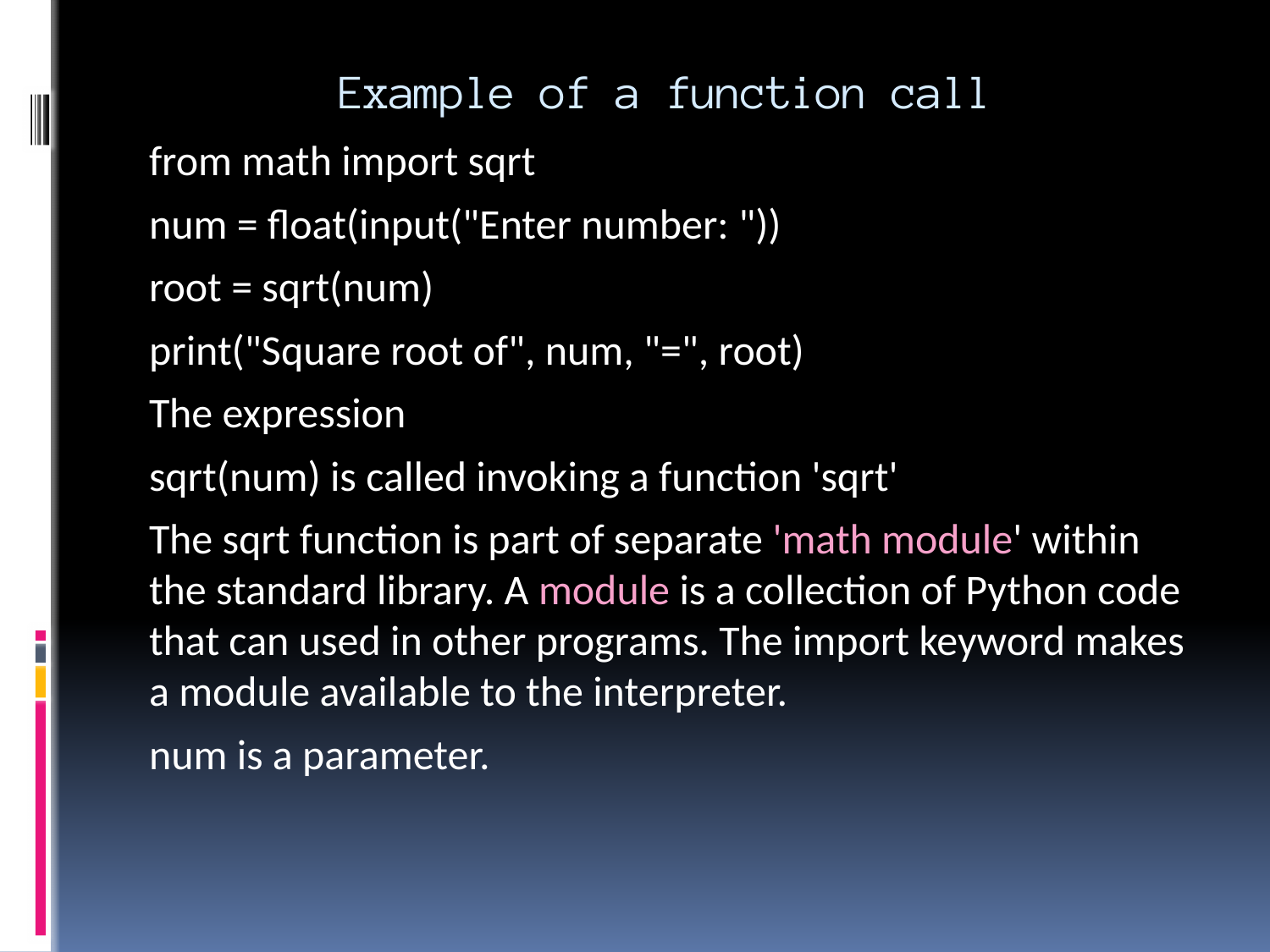

# Example of a function call
from math import sqrt
num = float(input("Enter number: "))
root = sqrt(num)
print("Square root of", num, "=", root)
The expression
sqrt(num) is called invoking a function 'sqrt'
The sqrt function is part of separate 'math module' within the standard library. A module is a collection of Python code that can used in other programs. The import keyword makes a module available to the interpreter.
num is a parameter.